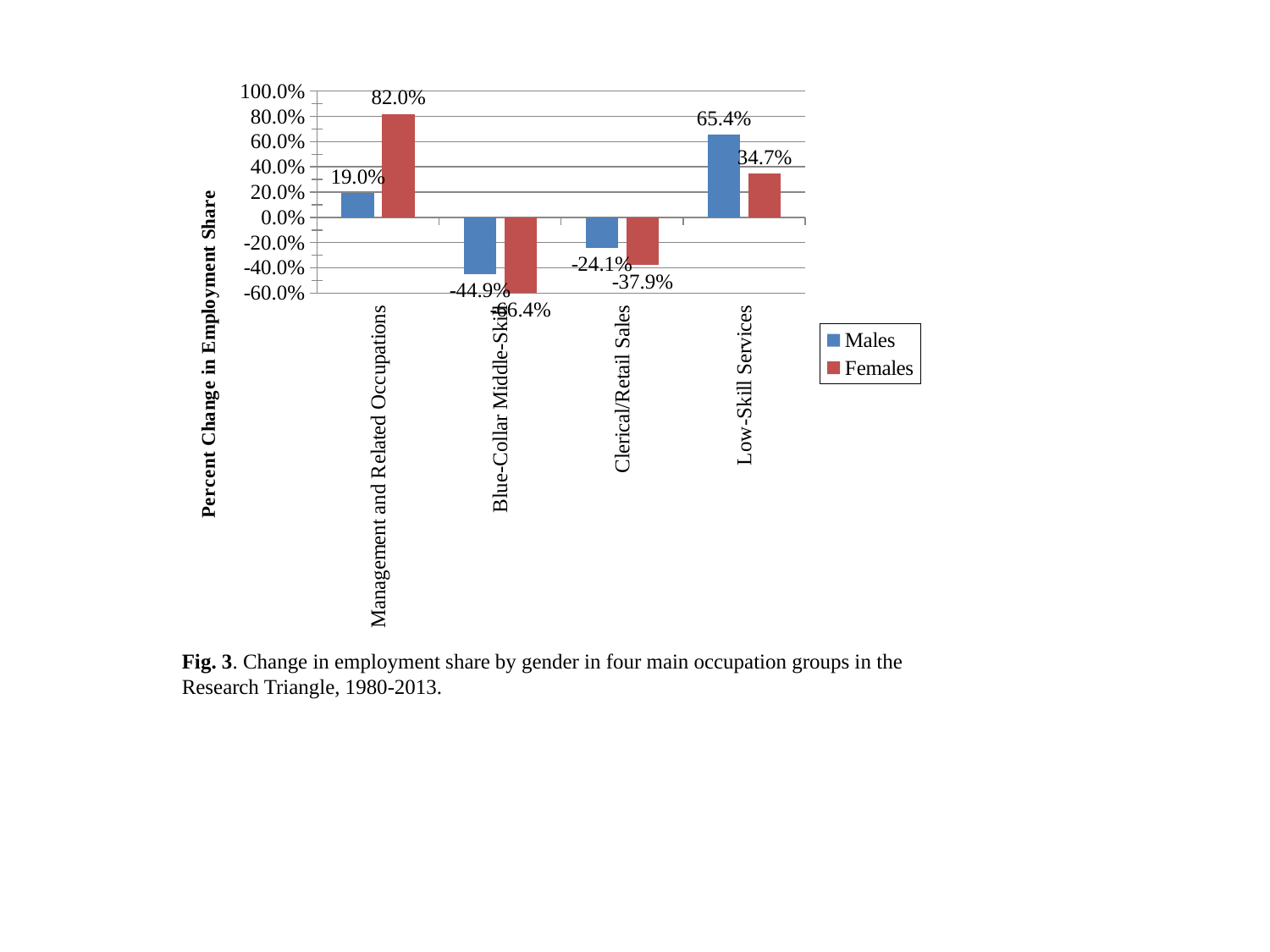

### Chart

| Category | Males | Females |
|---|---|---|
| Management and Related Occupations | 0.1901080477530647 | 0.819906015345434 |
| Blue-Collar Middle-Skill | -0.4490969904632711 | -0.6644757924749305 |
| Clerical/Retail Sales | -0.24051705331924456 | -0.3785519381119602 |
| Low-Skill Services | 0.6542731853163545 | 0.3467504845465707 |
Fig. 3. Change in employment share by gender in four main occupation groups in the Research Triangle, 1980-2013.